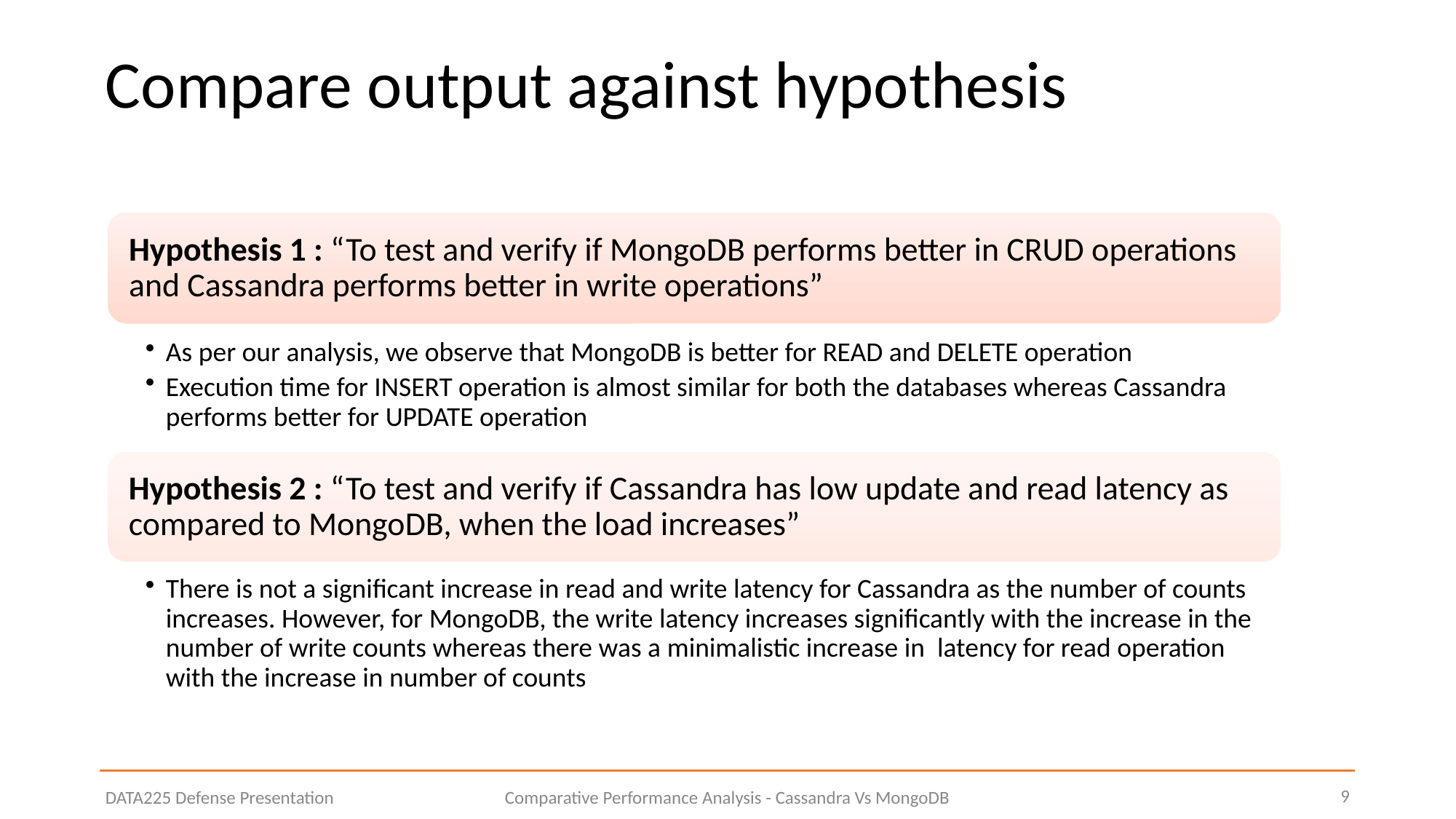

# Compare output against hypothesis
Hypothesis 1 : “To test and verify if MongoDB performs better in CRUD operations and Cassandra performs better in write operations”
As per our analysis, we observe that MongoDB is better for READ and DELETE operation
Execution time for INSERT operation is almost similar for both the databases whereas Cassandra performs better for UPDATE operation
Hypothesis 2 : “To test and verify if Cassandra has low update and read latency as compared to MongoDB, when the load increases”
There is not a significant increase in read and write latency for Cassandra as the number of counts increases. However, for MongoDB, the write latency increases significantly with the increase in the number of write counts whereas there was a minimalistic increase in  latency for read operation with the increase in number of counts
Comparative Performance Analysis - Cassandra Vs MongoDB

9
DATA225 Defense Presentation